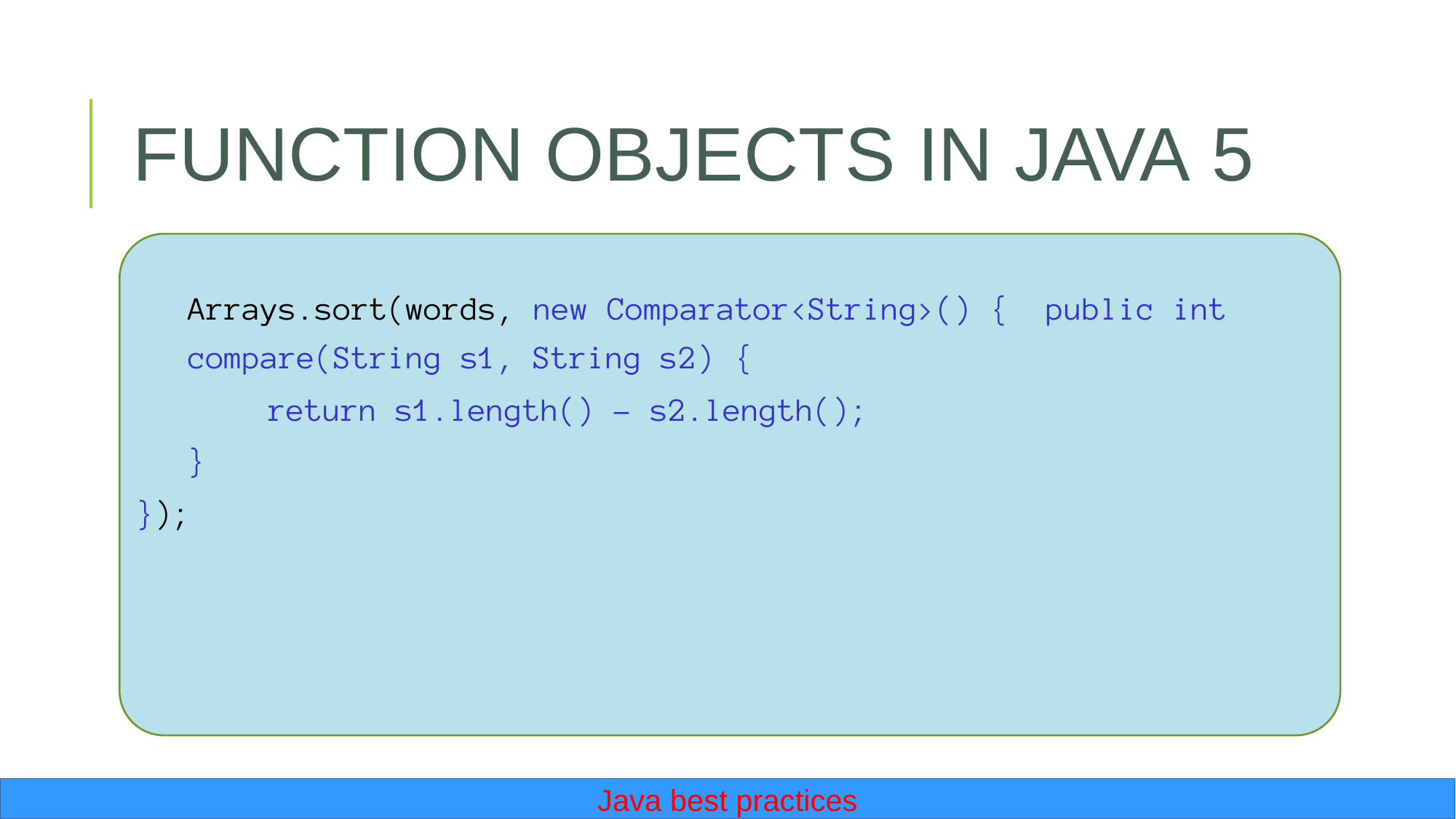

# Function objects in Java 5

Arrays.sort(words, new Comparator<String>() {  public int compare(String s1, String s2) {
return s1.length() - s2.length();
}
});

Java best practices